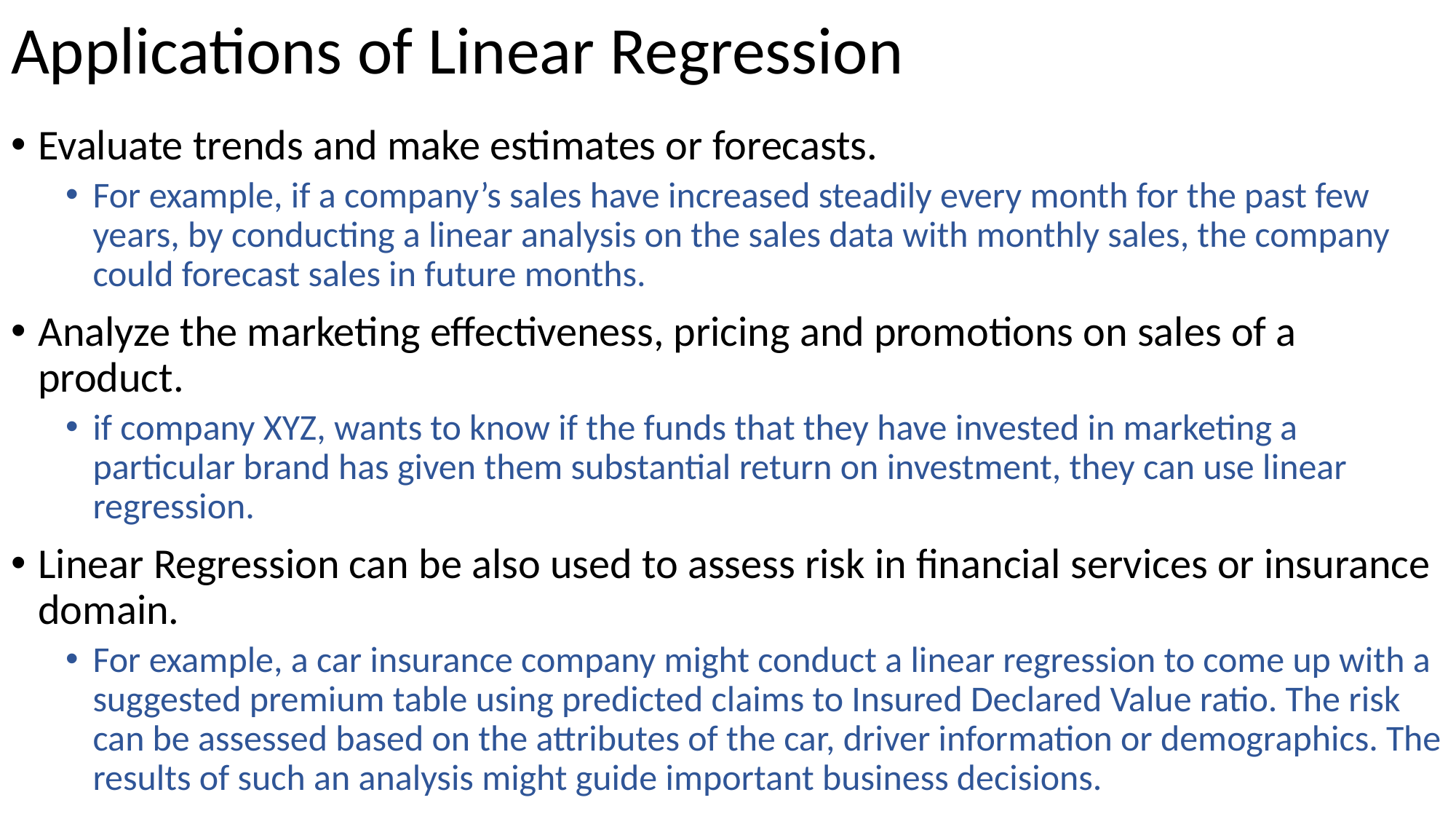

# Applications of Linear Regression
Evaluate trends and make estimates or forecasts.
For example, if a company’s sales have increased steadily every month for the past few years, by conducting a linear analysis on the sales data with monthly sales, the company could forecast sales in future months.
Analyze the marketing effectiveness, pricing and promotions on sales of a product.
if company XYZ, wants to know if the funds that they have invested in marketing a particular brand has given them substantial return on investment, they can use linear regression.
Linear Regression can be also used to assess risk in financial services or insurance domain.
For example, a car insurance company might conduct a linear regression to come up with a suggested premium table using predicted claims to Insured Declared Value ratio. The risk can be assessed based on the attributes of the car, driver information or demographics. The results of such an analysis might guide important business decisions.